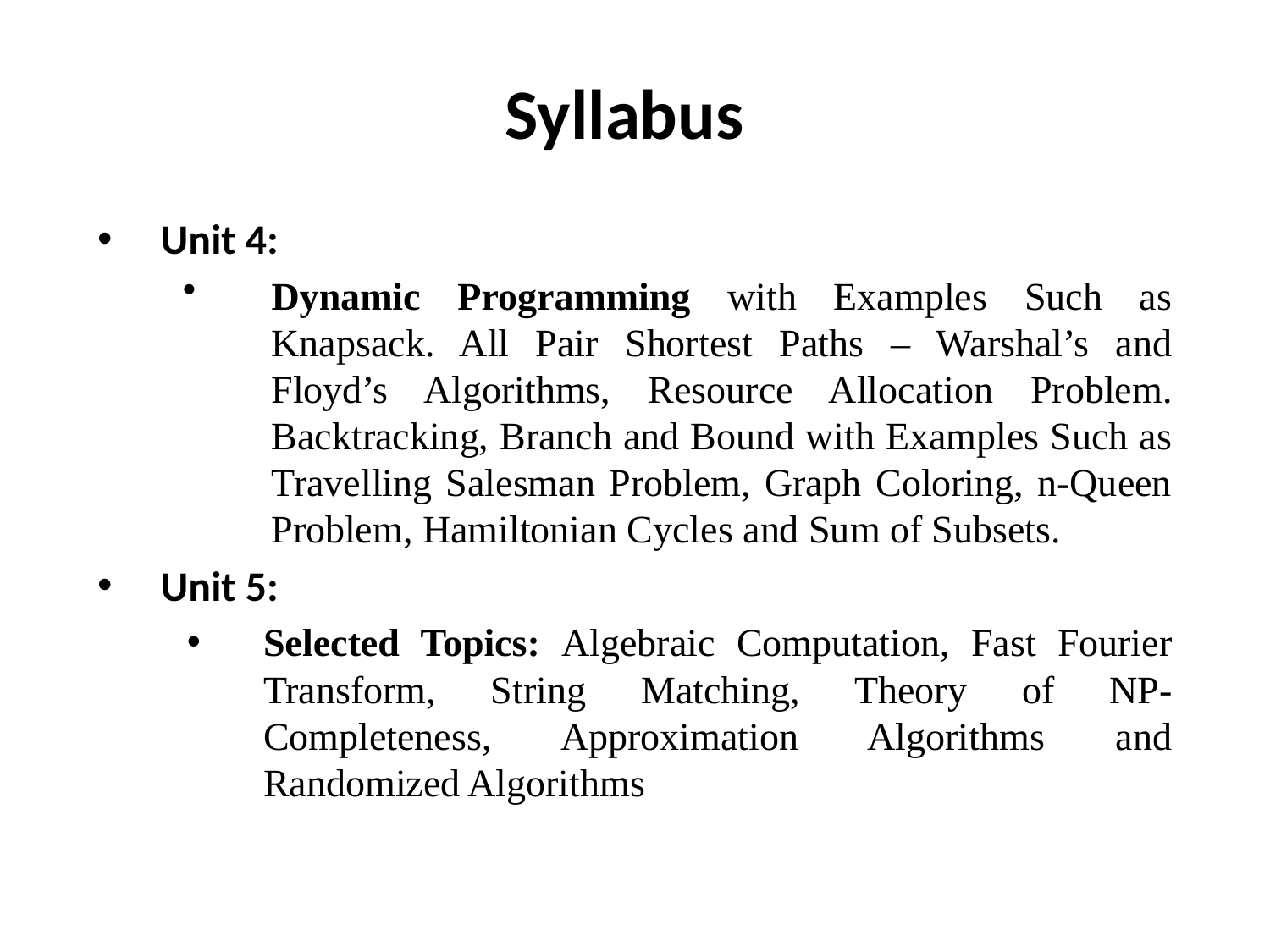

# Syllabus
Unit 4:
Dynamic Programming with Examples Such as Knapsack. All Pair Shortest Paths – Warshal’s and Floyd’s Algorithms, Resource Allocation Problem. Backtracking, Branch and Bound with Examples Such as Travelling Salesman Problem, Graph Coloring, n-Queen Problem, Hamiltonian Cycles and Sum of Subsets.
Unit 5:
Selected Topics: Algebraic Computation, Fast Fourier Transform, String Matching, Theory of NP-Completeness, Approximation Algorithms and Randomized Algorithms